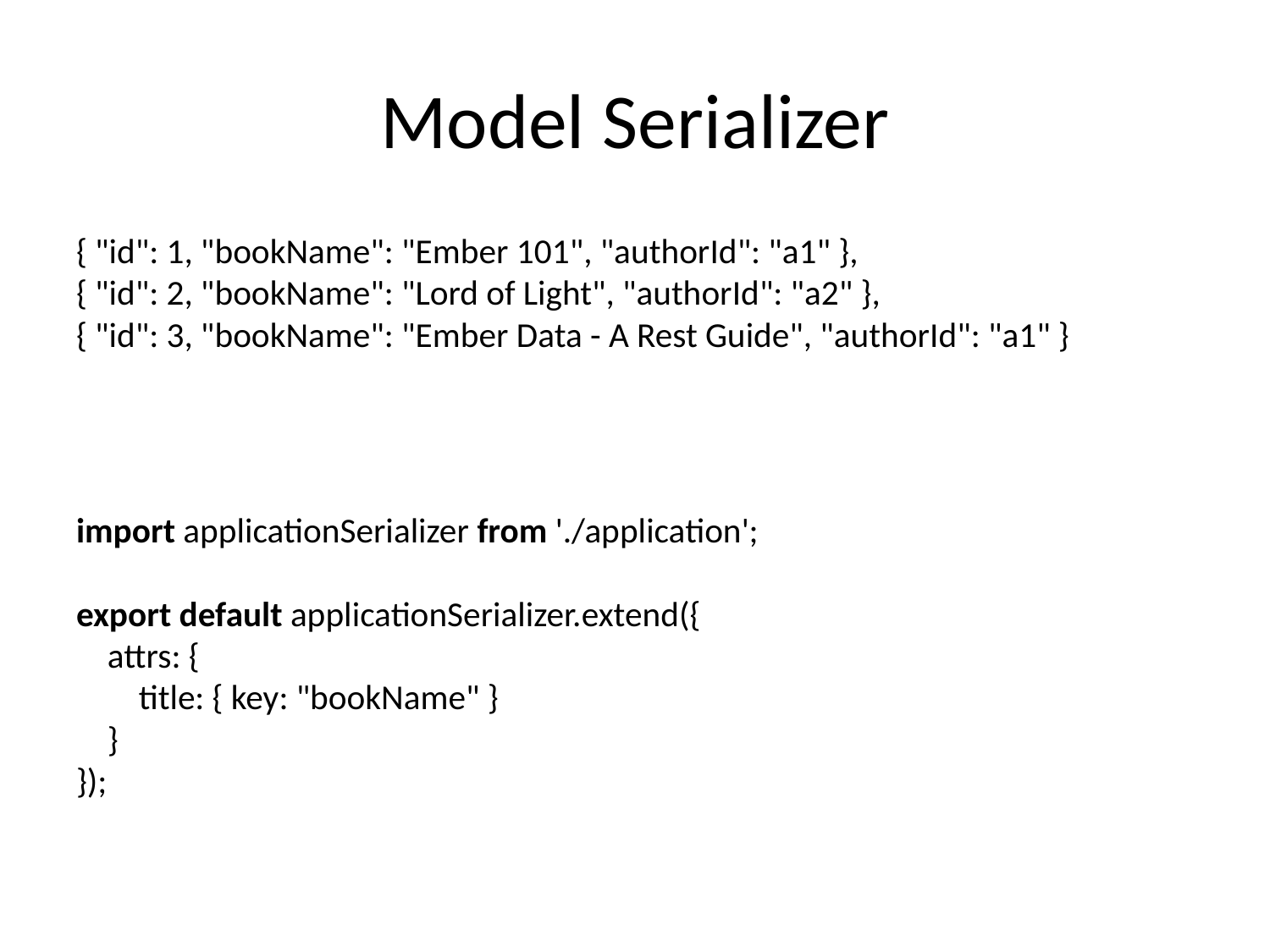

# Model Serializer
{ "id": 1, "bookName": "Ember 101", "authorId": "a1" },
{ "id": 2, "bookName": "Lord of Light", "authorId": "a2" },
{ "id": 3, "bookName": "Ember Data - A Rest Guide", "authorId": "a1" }

import applicationSerializer from './application';
export default applicationSerializer.extend({
    attrs: {
        title: { key: "bookName" }
    }
});